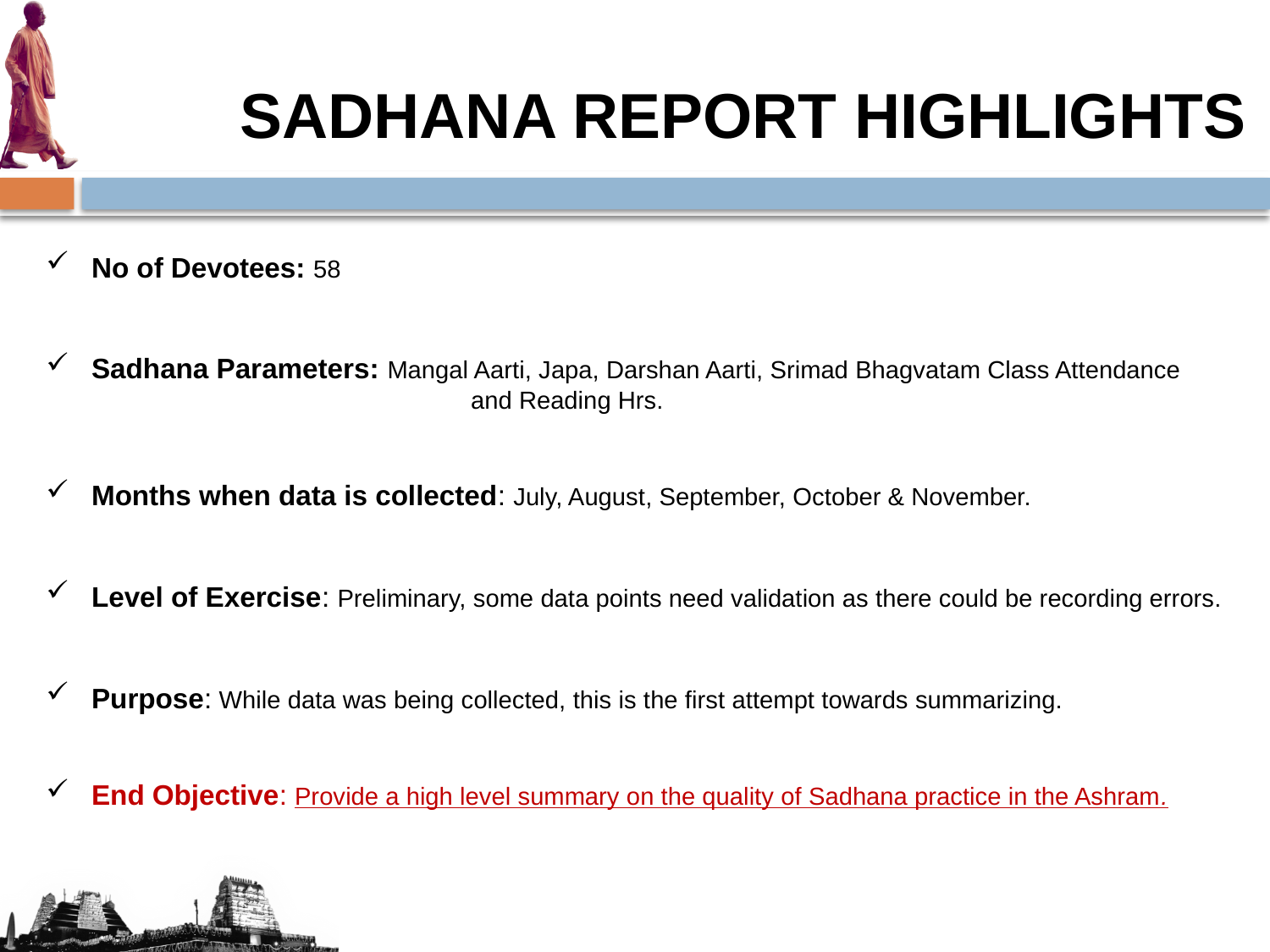

SADHANA REPORT HIGHLIGHTS
  No of Devotees: 58

  Sadhana Parameters: Mangal Aarti, Japa, Darshan Aarti, Srimad Bhagvatam Class Attendance
			  and Reading Hrs.

  Months when data is collected: July, August, September, October & November.

  Level of Exercise: Preliminary, some data points need validation as there could be recording errors.

  Purpose: While data was being collected, this is the first attempt towards summarizing.

  End Objective: Provide a high level summary on the quality of Sadhana practice in the Ashram.